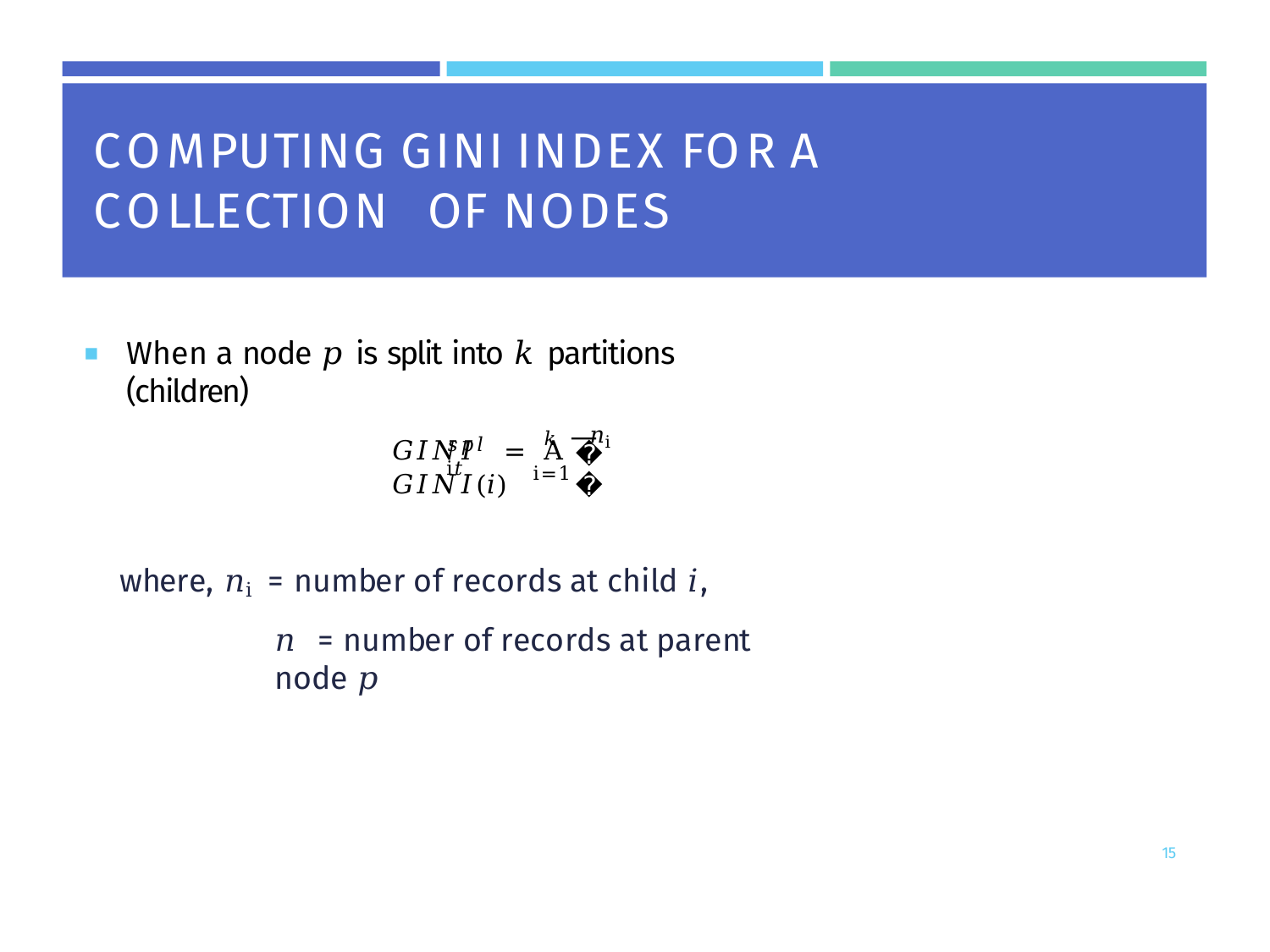

# COMPUTING GINI INDEX FOR A COLLECTION  OF NODES
When a node 𝑝 is split into 𝑘 partitions (children)
𝑘
𝐺𝐼𝑁𝐼	=  A 𝑛i 𝐺𝐼𝑁𝐼(𝑖)
𝑠𝑝𝑙i𝑡
𝑛

i=1
where, 𝑛i  = number of records at child 𝑖,
𝑛  = number of records at parent node 𝑝
15